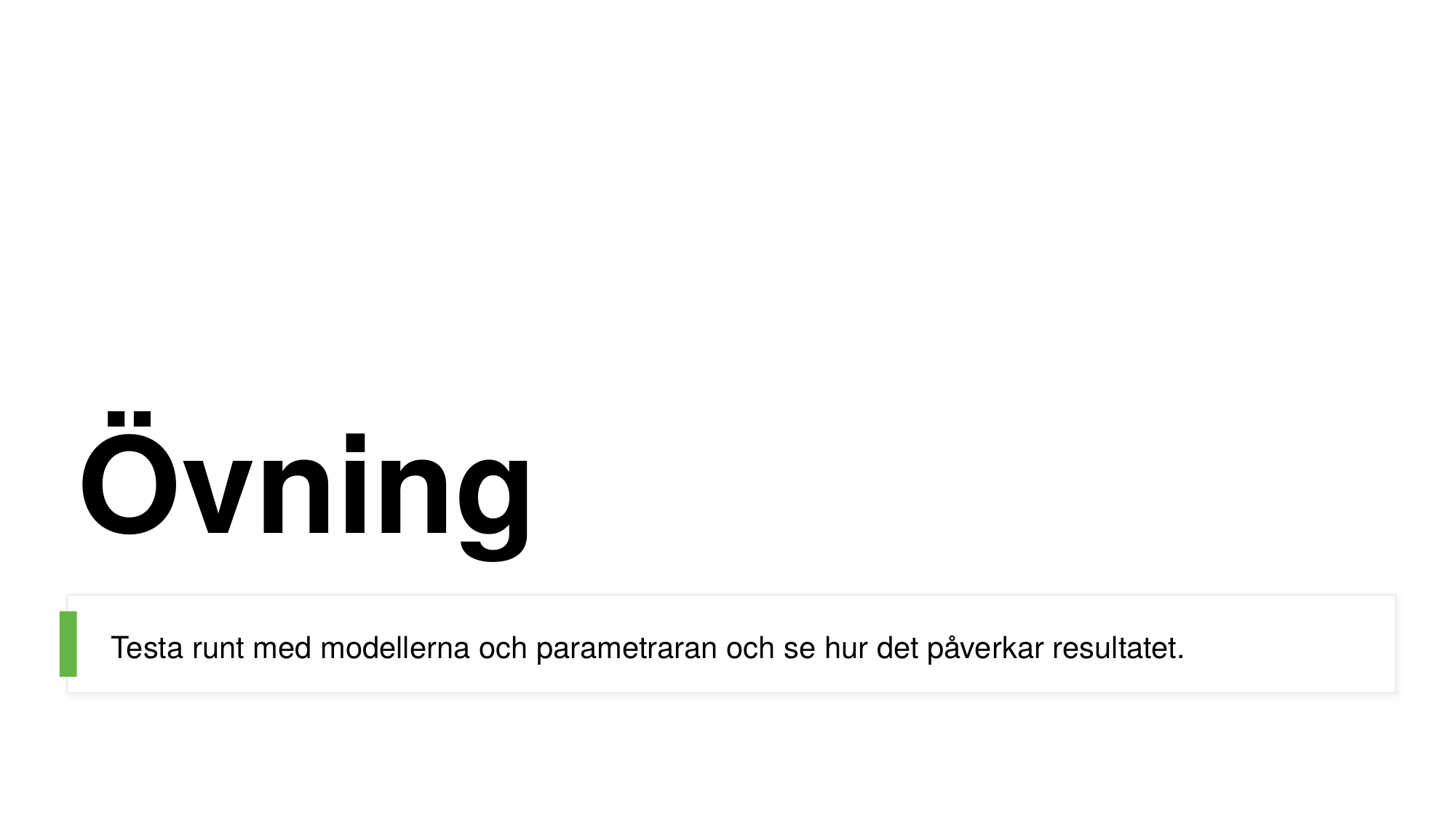

# Övning

Testa runt med modellerna och parametraran och se hur det påverkar resultatet.